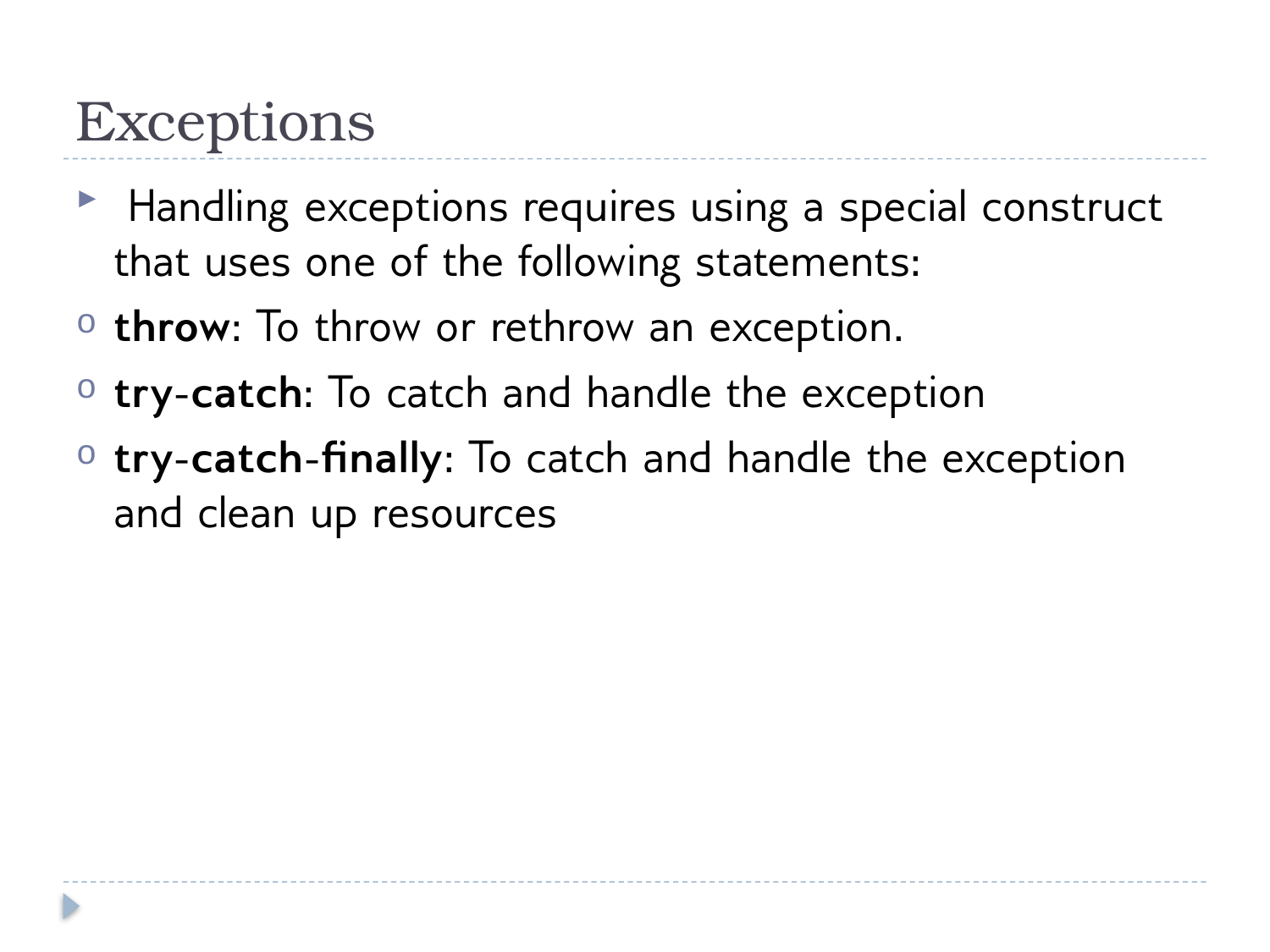

# Exceptions
 Handling exceptions requires using a special construct that uses one of the following statements:
throw: To throw or rethrow an exception.
try-catch: To catch and handle the exception
try-catch-finally: To catch and handle the exception and clean up resources